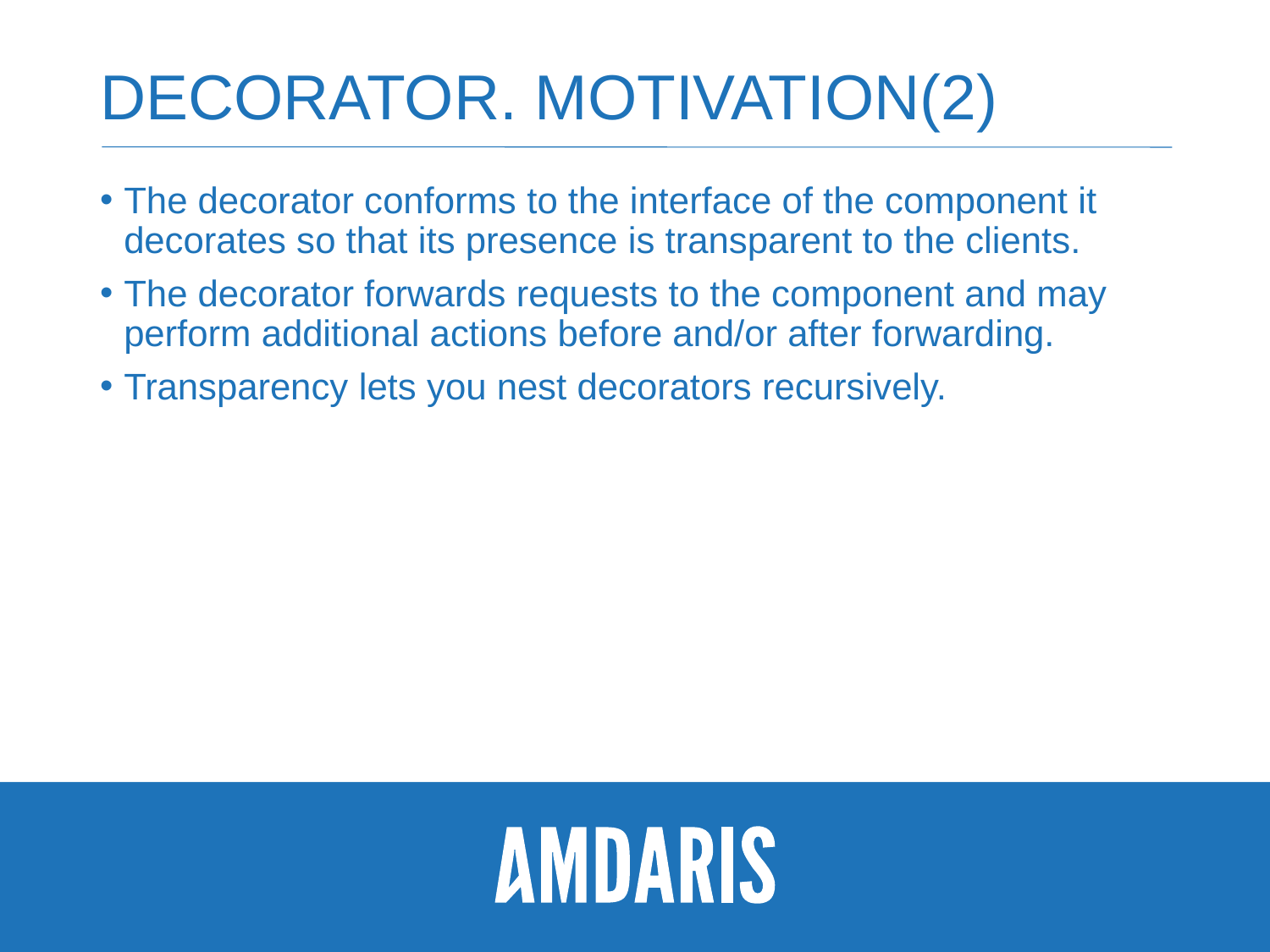

# Decorator. Motivation(2)
The decorator conforms to the interface of the component it decorates so that its presence is transparent to the clients.
The decorator forwards requests to the component and may perform additional actions before and/or after forwarding.
Transparency lets you nest decorators recursively.